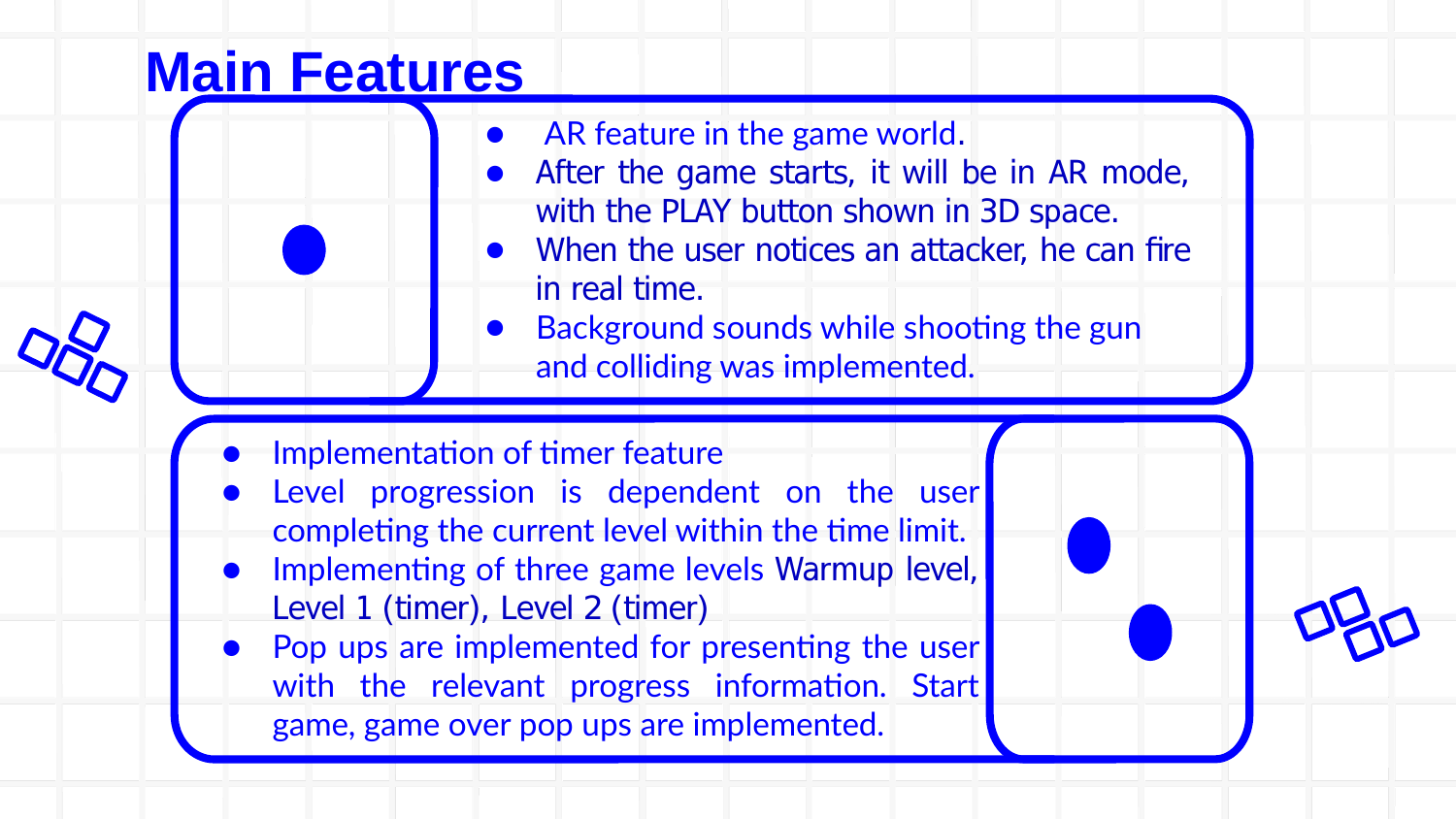

# Main Features
 AR feature in the game world.
After the game starts, it will be in AR mode, with the PLAY button shown in 3D space.
When the user notices an attacker, he can fire in real time.
Background sounds while shooting the gun and colliding was implemented.

Implementation of timer feature
Level progression is dependent on the user completing the current level within the time limit.
Implementing of three game levels Warmup level, Level 1 (timer), Level 2 (timer)
Pop ups are implemented for presenting the user with the relevant progress information. Start game, game over pop ups are implemented.